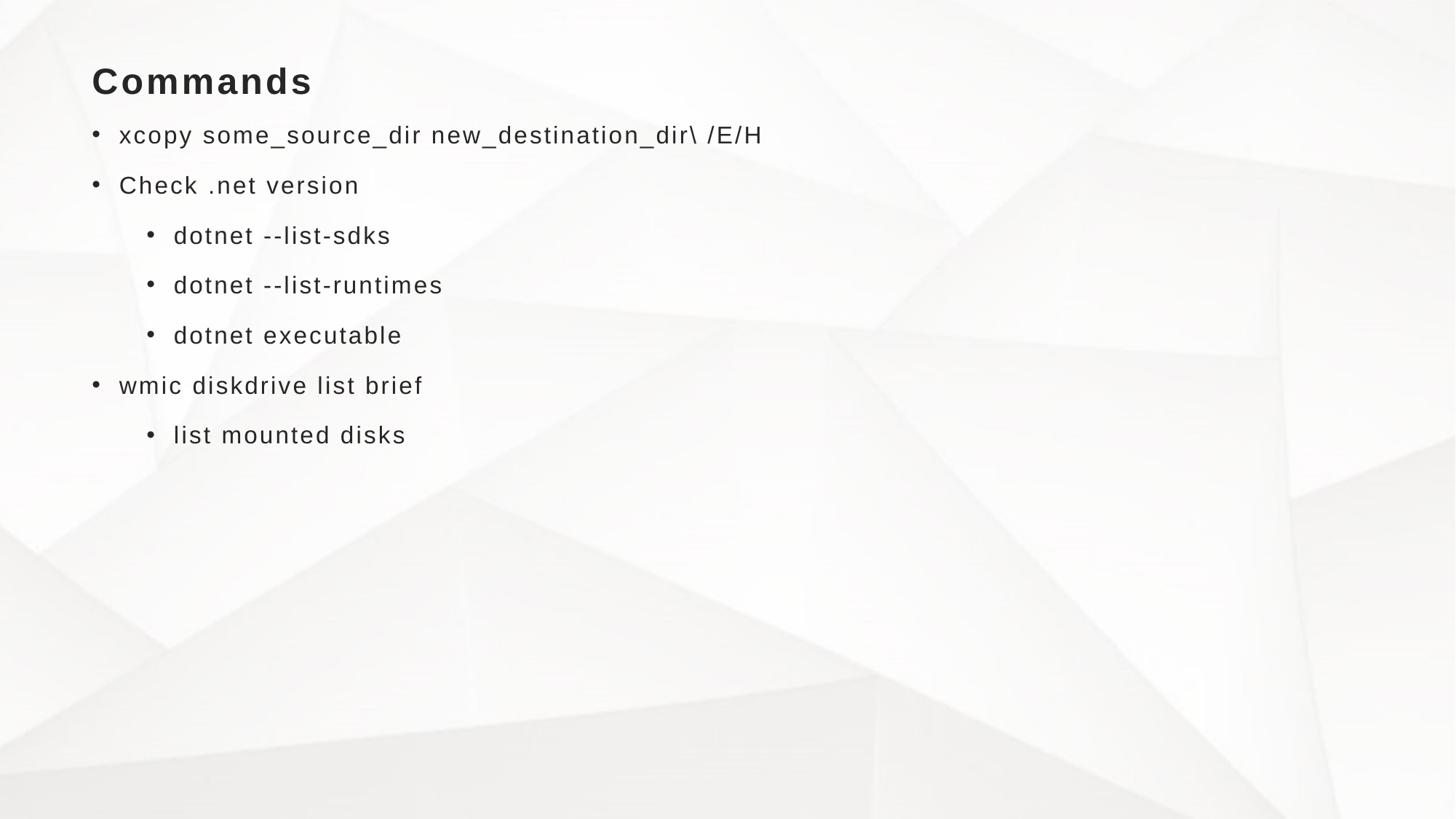

# Commands
xcopy some_source_dir new_destination_dir\ /E/H
Check .net version
dotnet --list-sdks
dotnet --list-runtimes
dotnet executable
wmic diskdrive list brief
list mounted disks